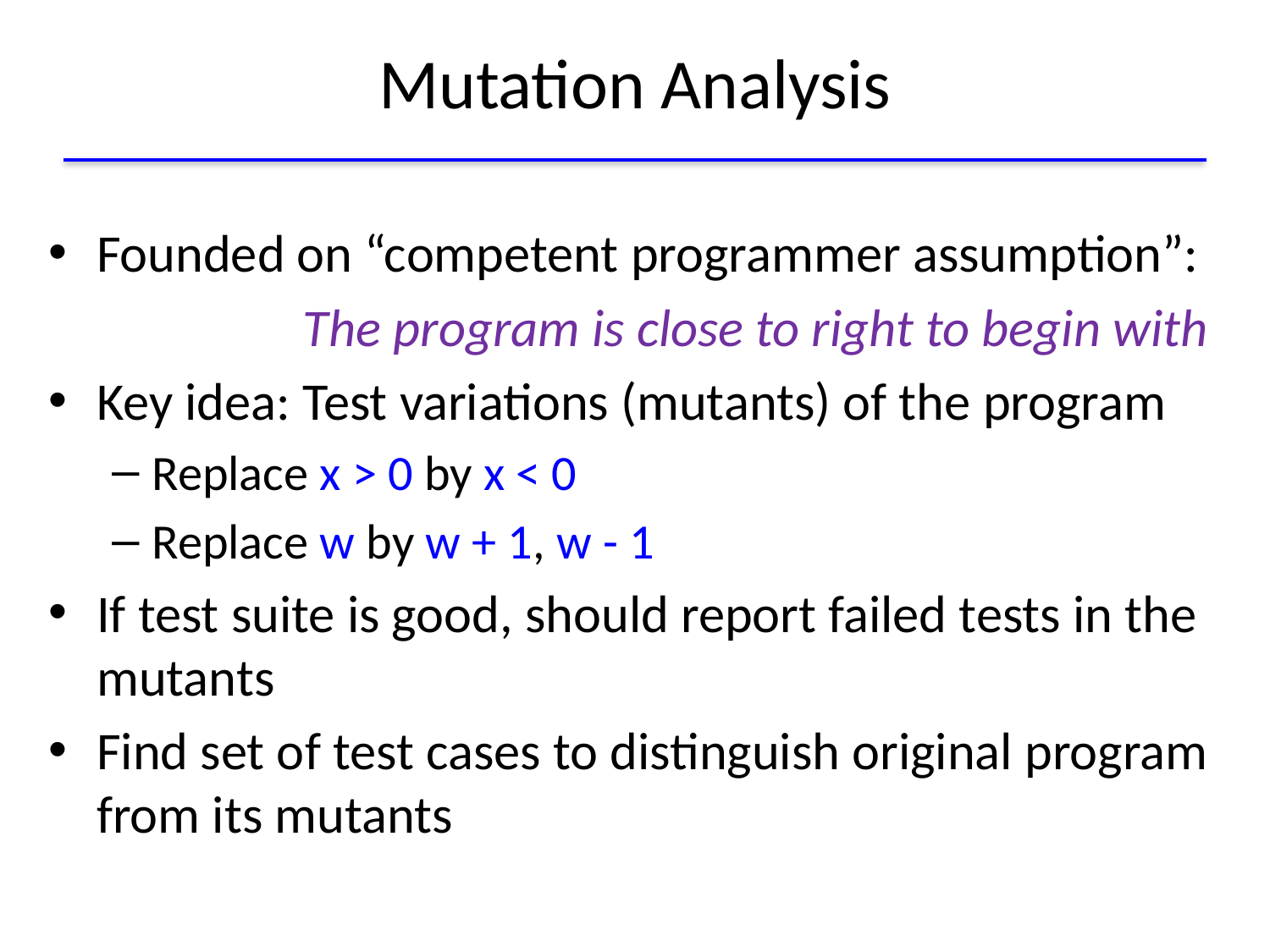

# Mutation Analysis
Founded on “competent programmer assumption”:
		The program is close to right to begin with
Key idea: Test variations (mutants) of the program
Replace x > 0 by x < 0
Replace w by w + 1, w - 1
If test suite is good, should report failed tests in the mutants
Find set of test cases to distinguish original program
from its mutants